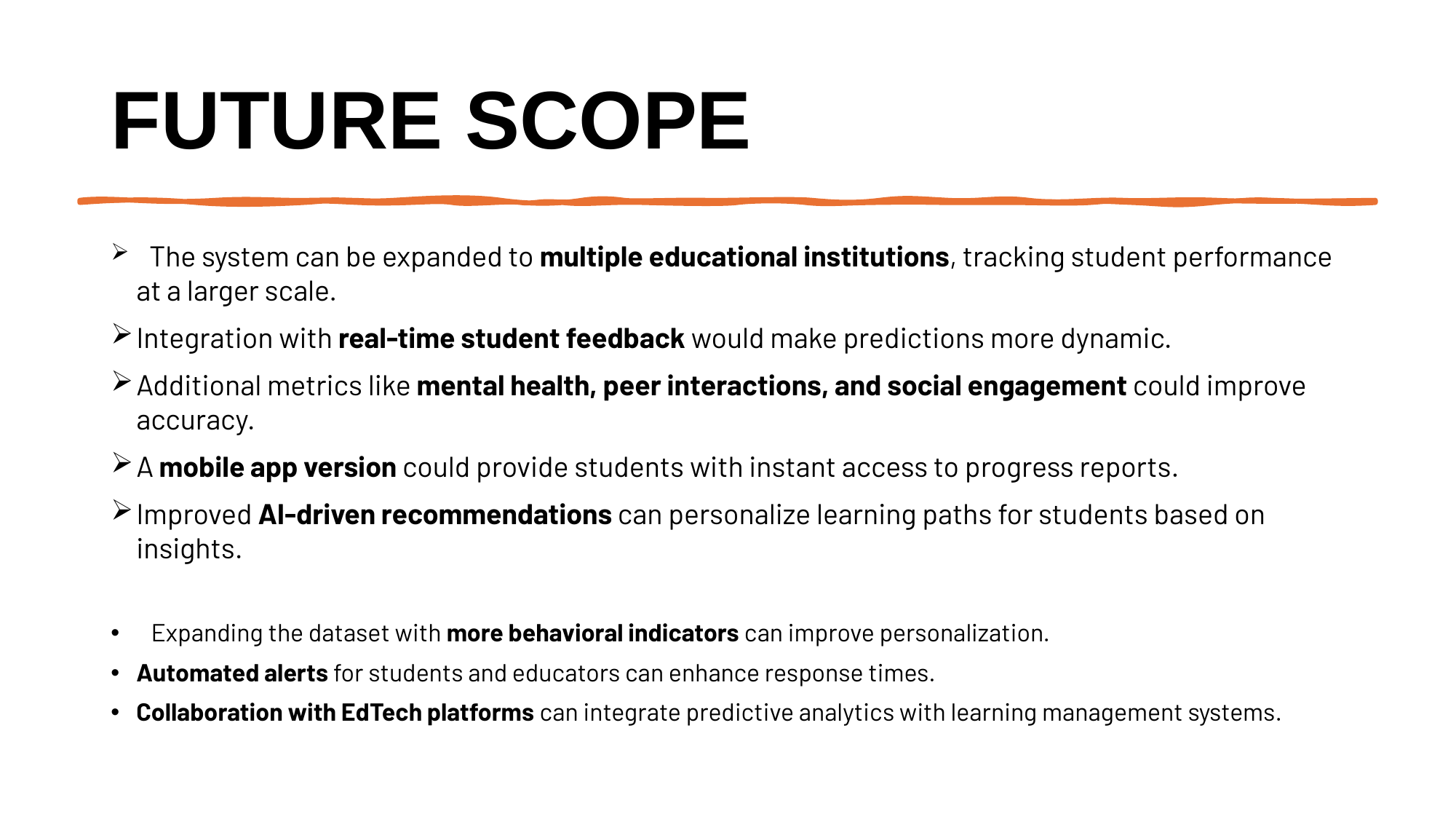

# Future scope

  The system can be expanded to multiple educational institutions, tracking student performance at a larger scale.
Integration with real-time student feedback would make predictions more dynamic.
Additional metrics like mental health, peer interactions, and social engagement could improve accuracy.
A mobile app version could provide students with instant access to progress reports.
Improved AI-driven recommendations can personalize learning paths for students based on insights.

   Expanding the dataset with more behavioral indicators can improve personalization.
Automated alerts for students and educators can enhance response times.
Collaboration with EdTech platforms can integrate predictive analytics with learning management systems.